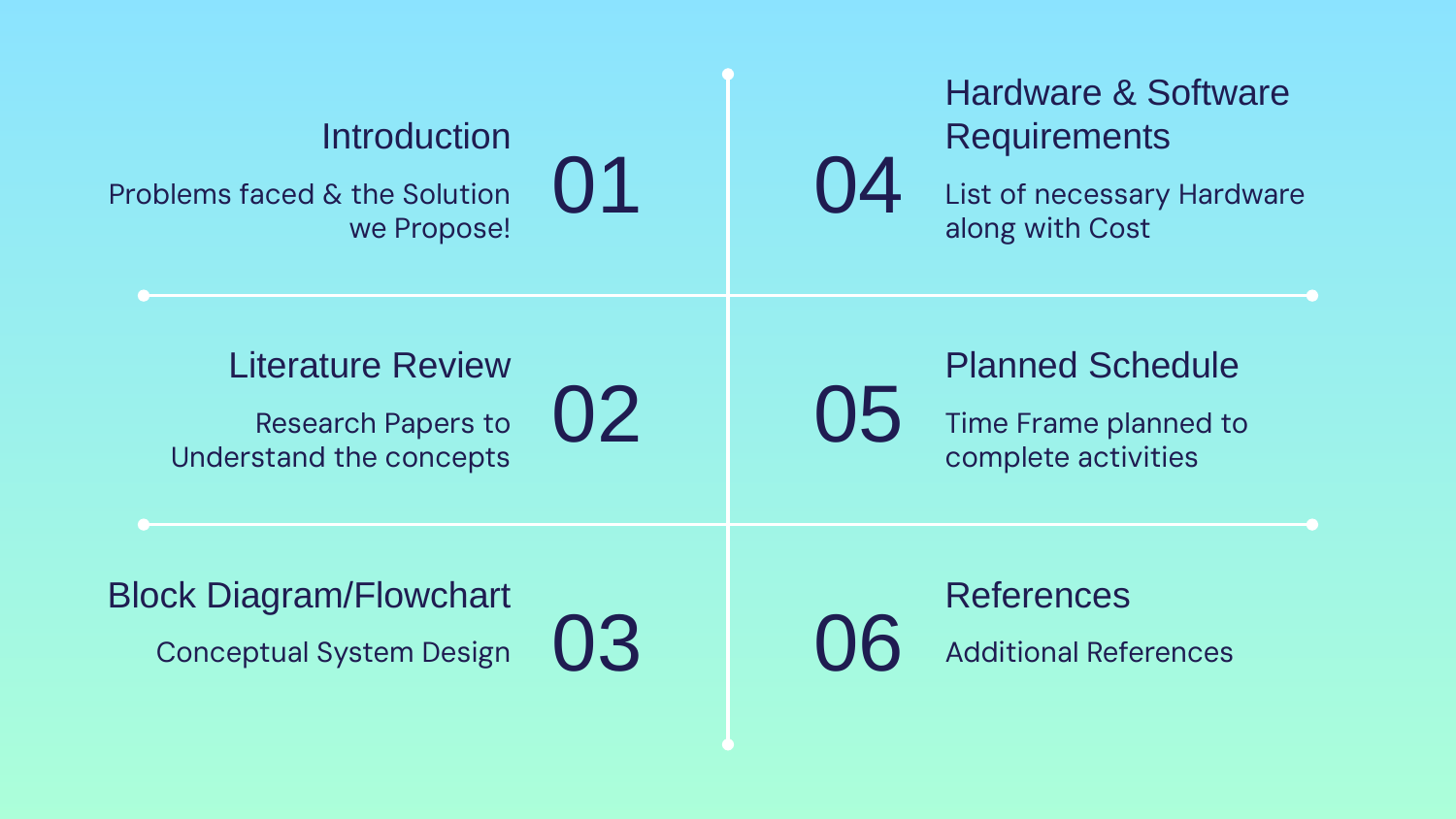

# Introduction
Hardware & Software Requirements
01
04
Problems faced & the Solution we Propose!
List of necessary Hardware along with Cost
Literature Review
Planned Schedule
02
05
Research Papers to Understand the concepts
Time Frame planned to complete activities
Block Diagram/Flowchart
References
03
06
Conceptual System Design

Additional References